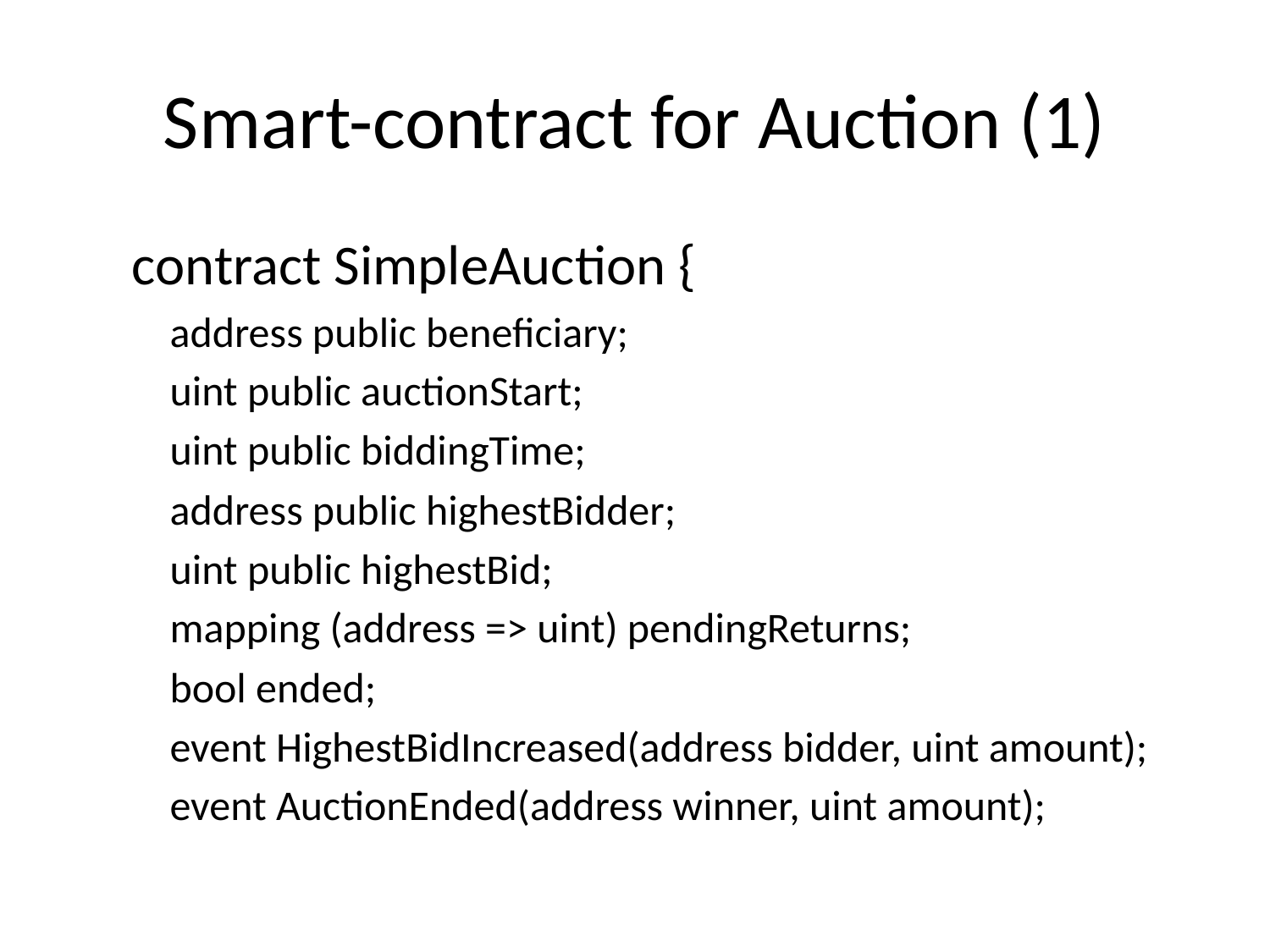

# Smart-contract for Auction (1)
contract SimpleAuction {
    address public beneficiary;
    uint public auctionStart;
    uint public biddingTime;
    address public highestBidder;
    uint public highestBid;
    mapping (address => uint) pendingReturns;
    bool ended;
    event HighestBidIncreased(address bidder, uint amount);
    event AuctionEnded(address winner, uint amount);